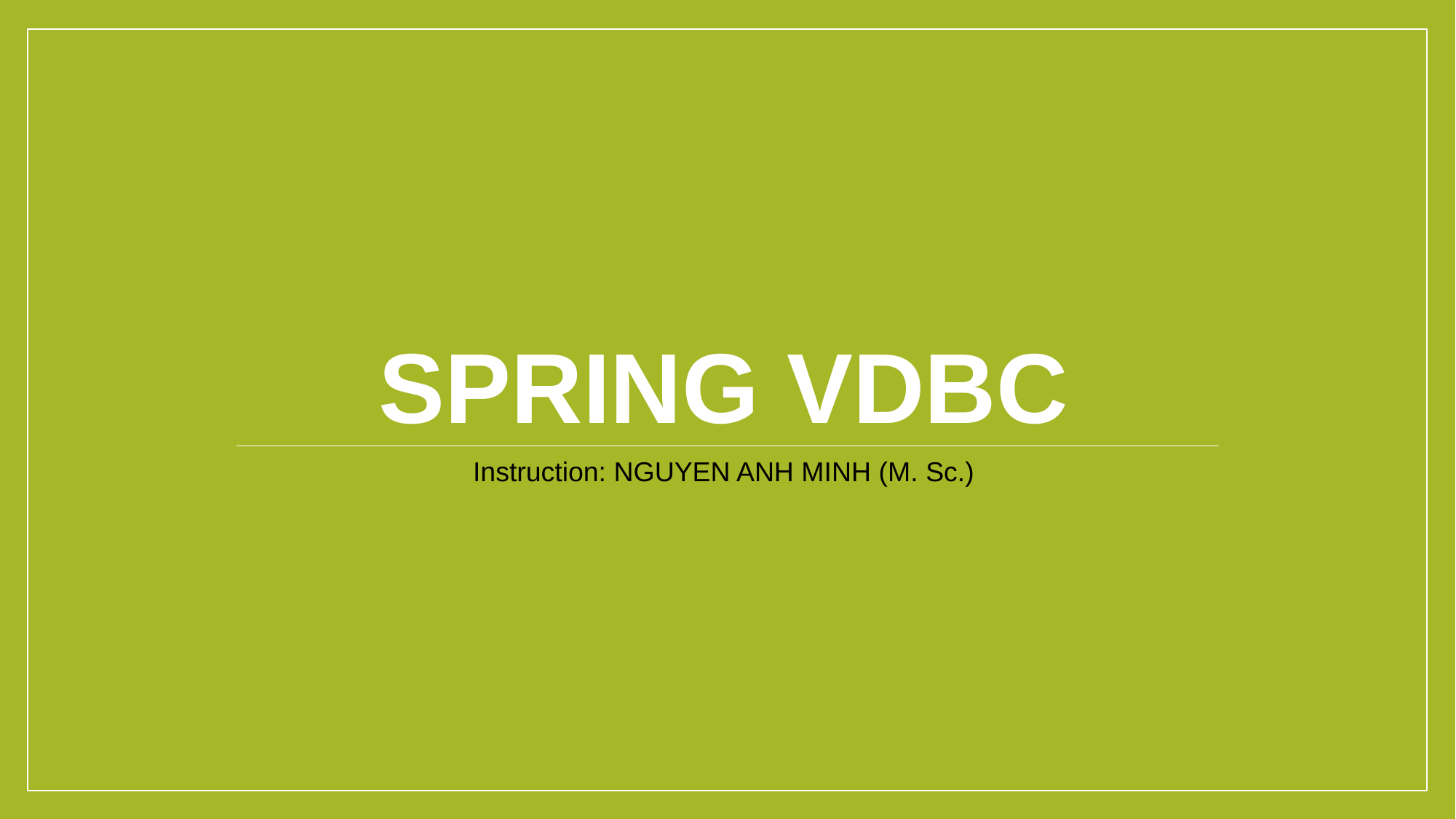

# Spring vdbc
Instruction: NGUYEN ANH MINH (M. Sc.)